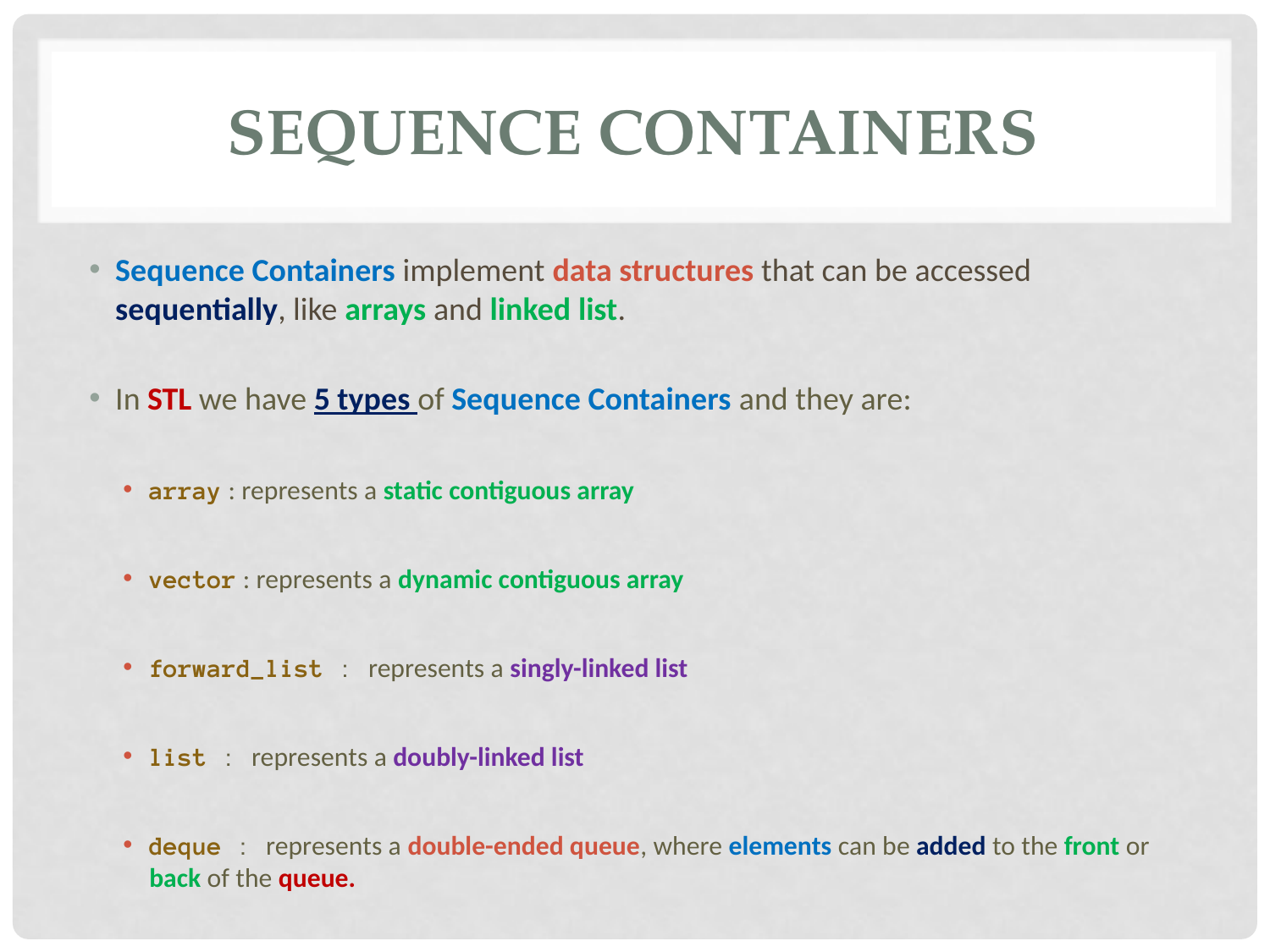

# Sequence containers
Sequence Containers implement data structures that can be accessed sequentially, like arrays and linked list.

In STL we have 5 types of Sequence Containers and they are:

array : represents a static contiguous array

vector : represents a dynamic contiguous array

forward_list : represents a singly-linked list

list : represents a doubly-linked list

deque : represents a double-ended queue, where elements can be added to the front or back of the queue.